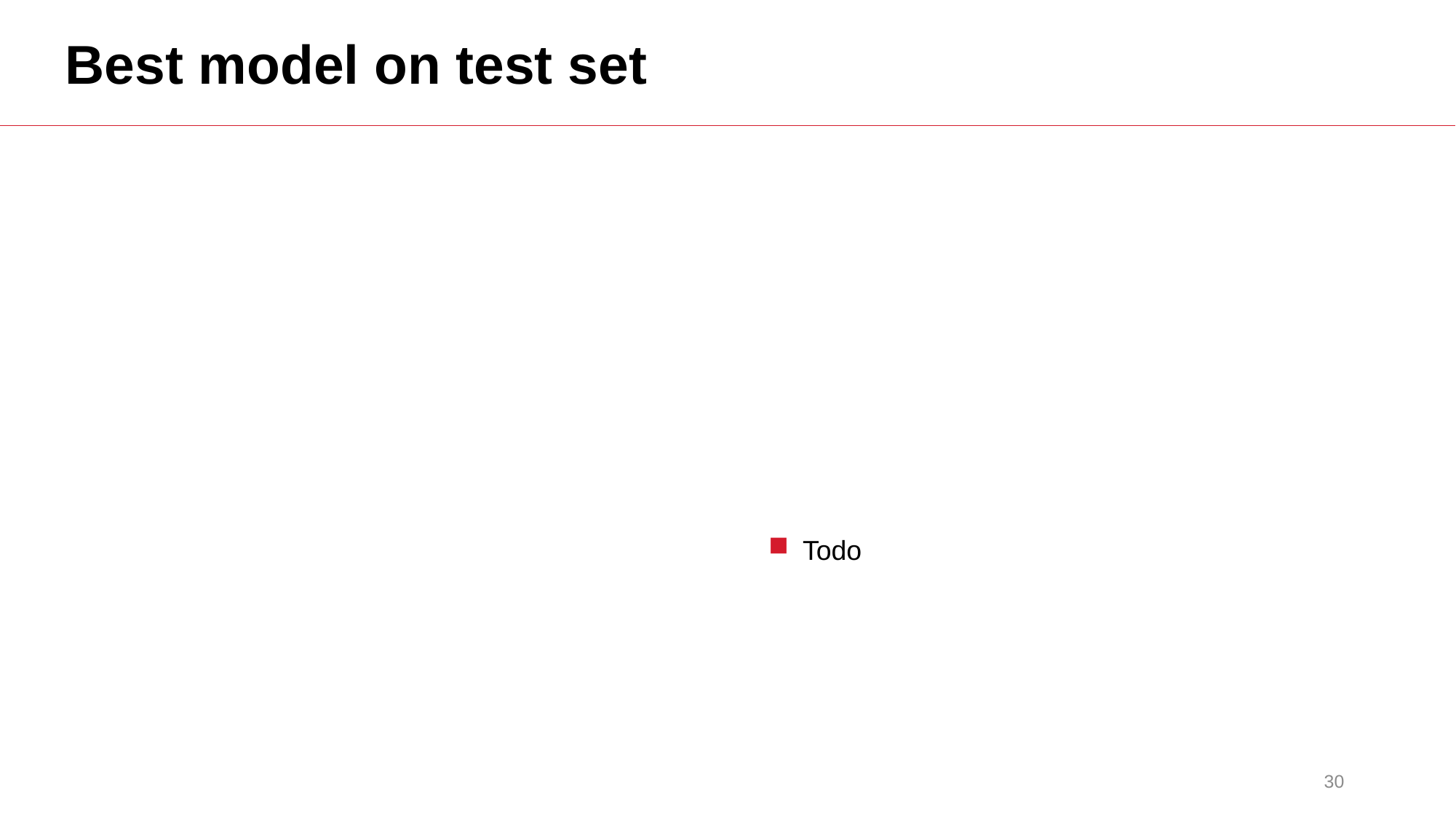

Best model on test set

Todo
30